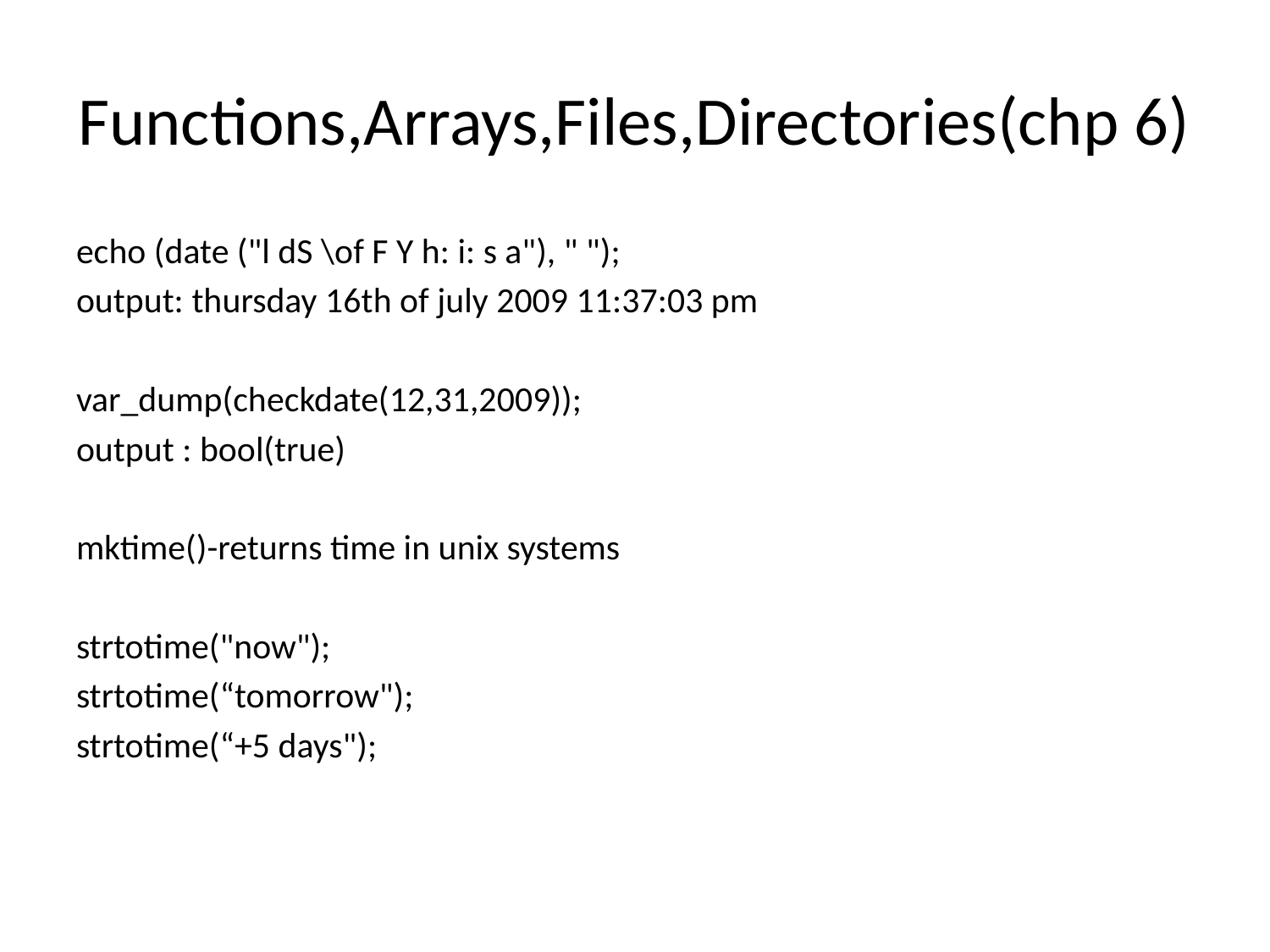

# Functions,Arrays,Files,Directories(chp 6)
echo (date ("l dS \of F Y h: i: s a"), " ");
output: thursday 16th of july 2009 11:37:03 pm

var_dump(checkdate(12,31,2009));
output : bool(true)

mktime()-returns time in unix systems

strtotime("now");
strtotime(“tomorrow");
strtotime(“+5 days");